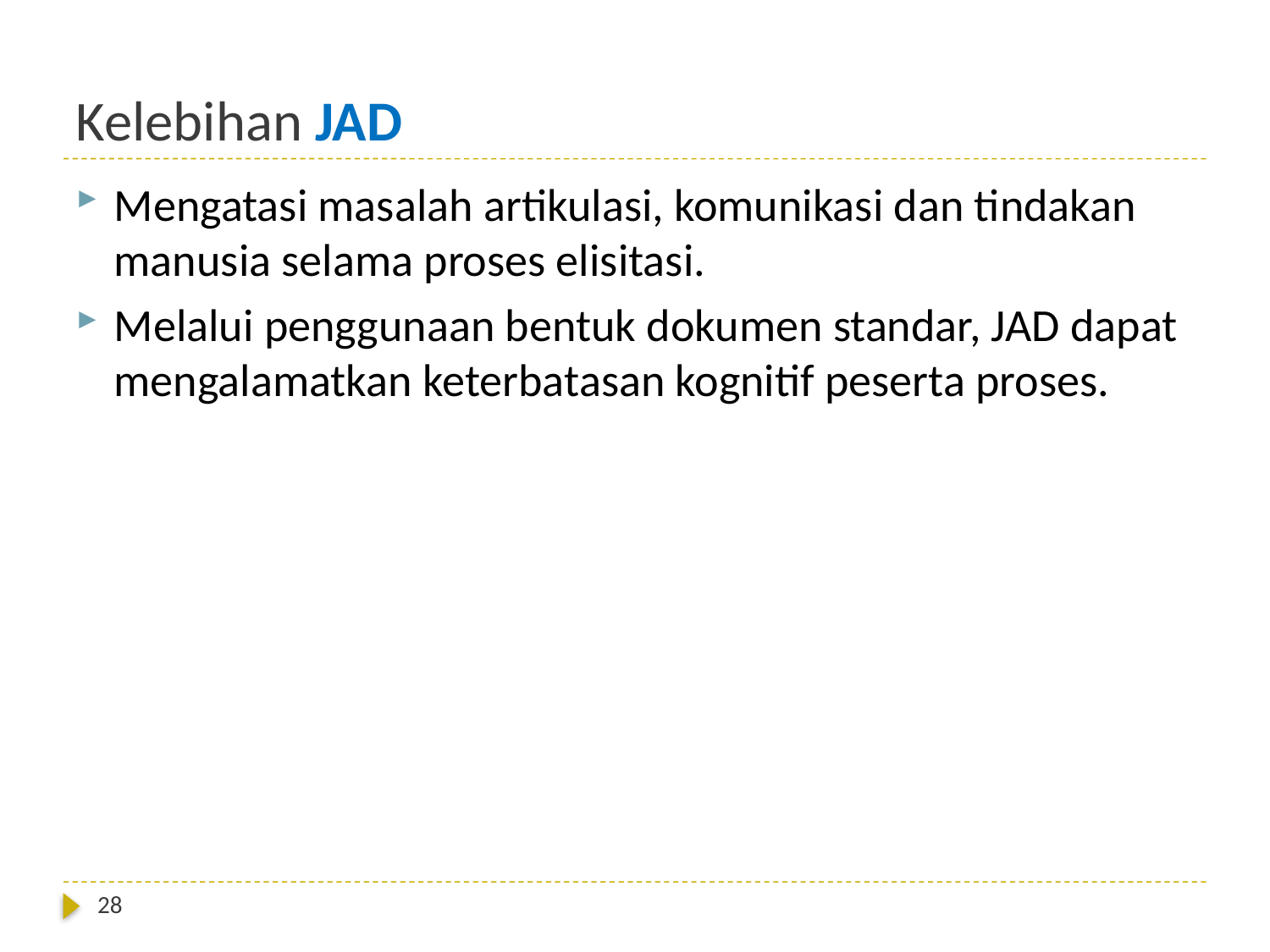

# Kelebihan JAD
Mengatasi masalah artikulasi, komunikasi dan tindakan manusia selama proses elisitasi.
Melalui penggunaan bentuk dokumen standar, JAD dapat mengalamatkan keterbatasan kognitif peserta proses.
28